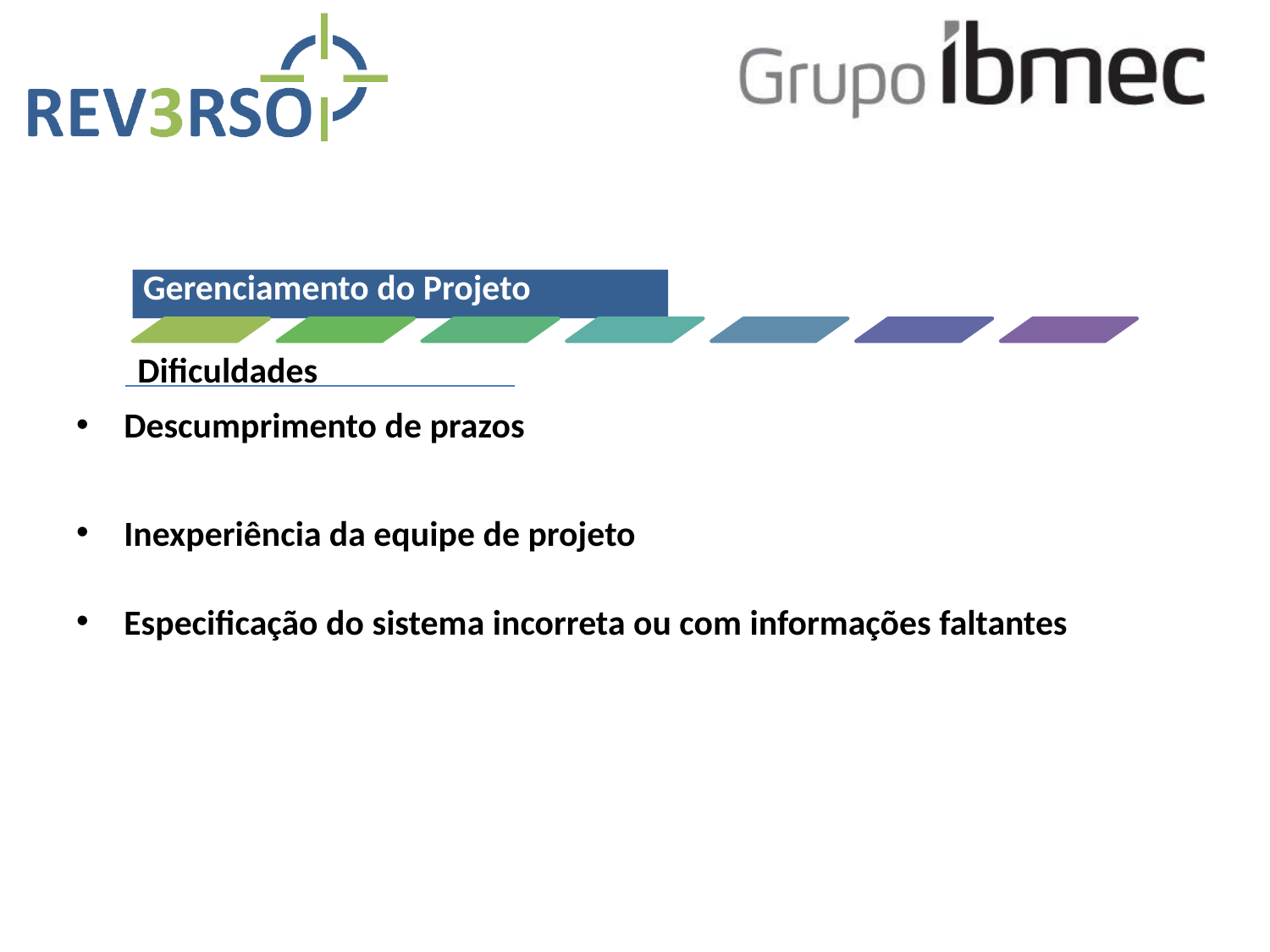

Gerenciamento do Projeto
Dificuldades
Descumprimento de prazos

Inexperiência da equipe de projeto

Especificação do sistema incorreta ou com informações faltantes